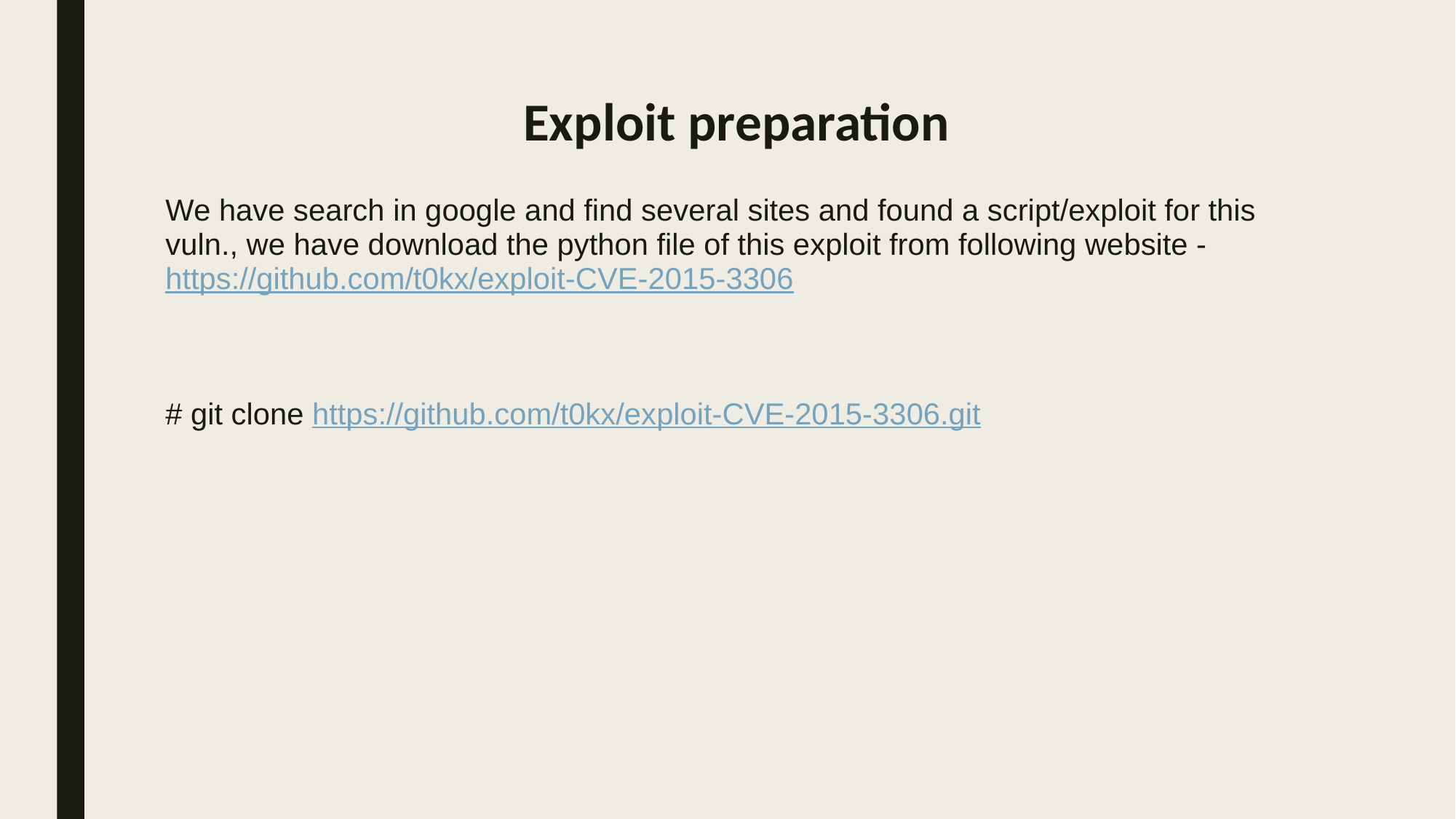

# Exploit preparation
We have search in google and find several sites and found a script/exploit for this vuln., we have download the python file of this exploit from following website -https://github.com/t0kx/exploit-CVE-2015-3306

# git clone https://github.com/t0kx/exploit-CVE-2015-3306.git